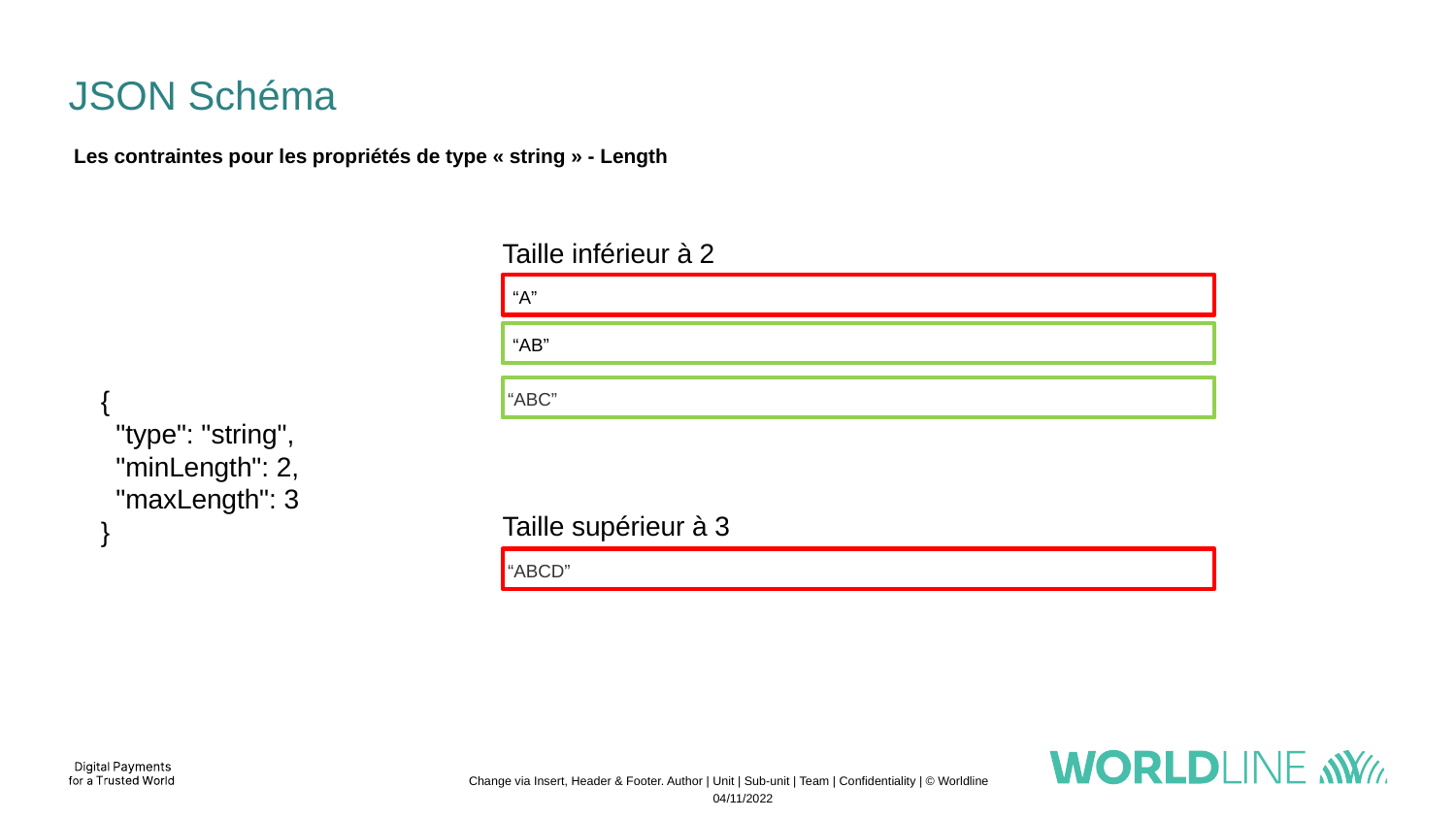

# JSON Schéma
 Les contraintes pour les propriétés de type « string » - Length
Taille inférieur à 2
  “A”
  “AB”
{
  "type": "string",
  "minLength": 2,
  "maxLength": 3
}
 “ABC”
Taille supérieur à 3
 “ABCD”
Change via Insert, Header & Footer. Author | Unit | Sub-unit | Team | Confidentiality | © Worldline
04/11/2022